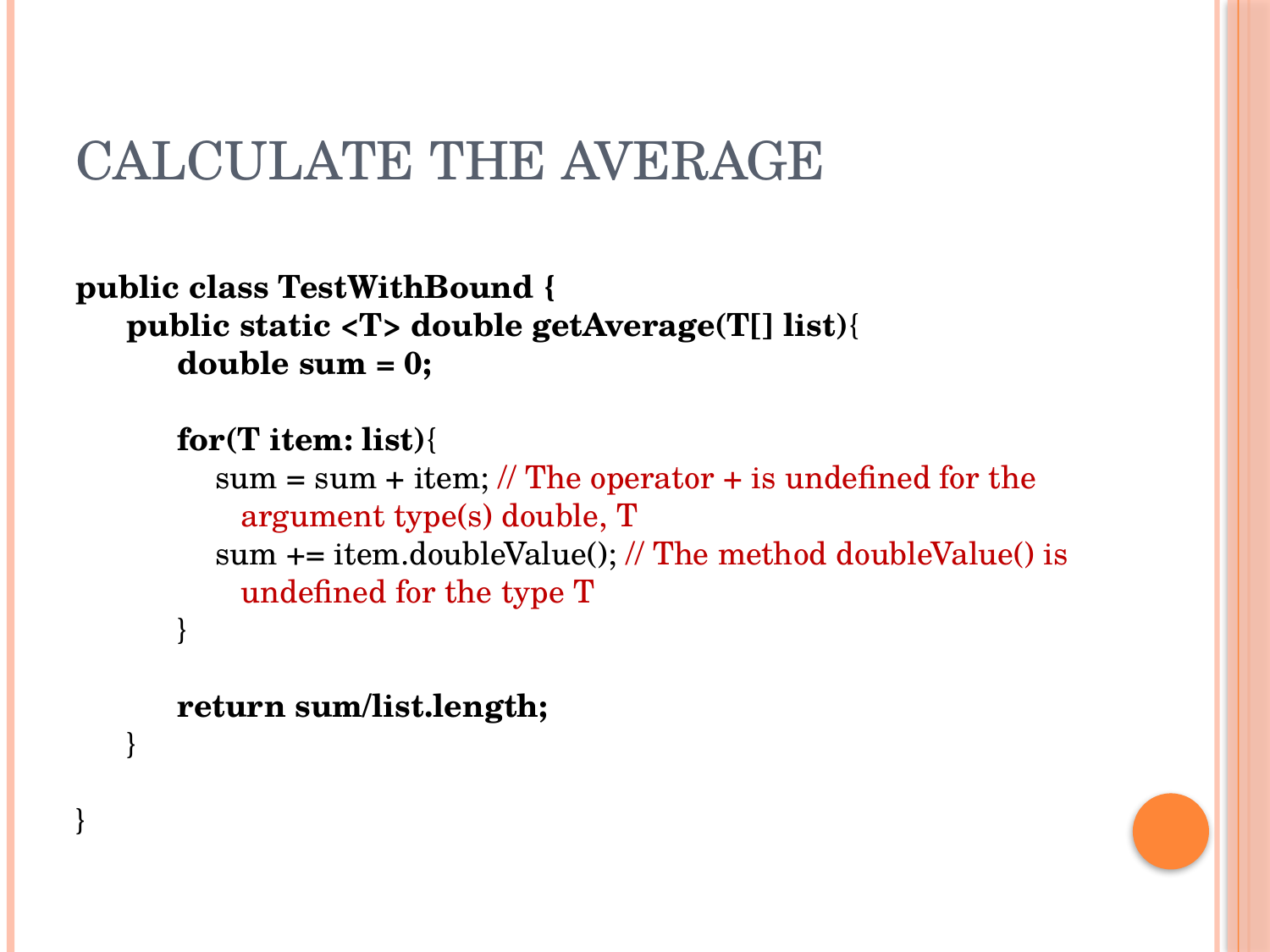

# Calculate the Average

public class TestWithBound {
public static <T> double getAverage(T[] list){
double sum = 0;

for(T item: list){
sum = sum + item; // The operator + is undefined for the argument type(s) double, T
sum += item.doubleValue(); // The method doubleValue() is undefined for the type T
}

return sum/list.length;
}

}